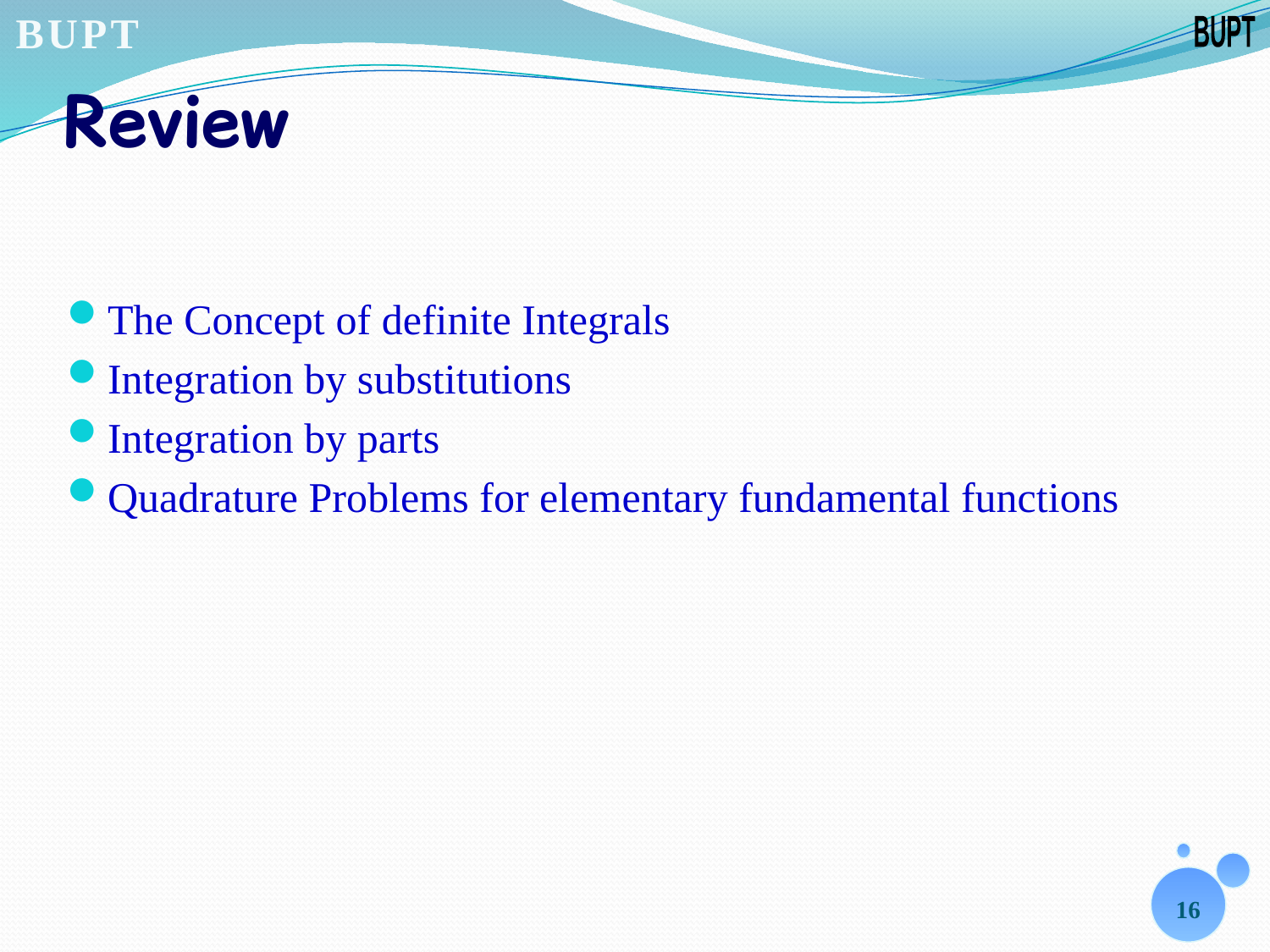

# Review
The Concept of definite Integrals
Integration by substitutions
Integration by parts
Quadrature Problems for elementary fundamental functions

16